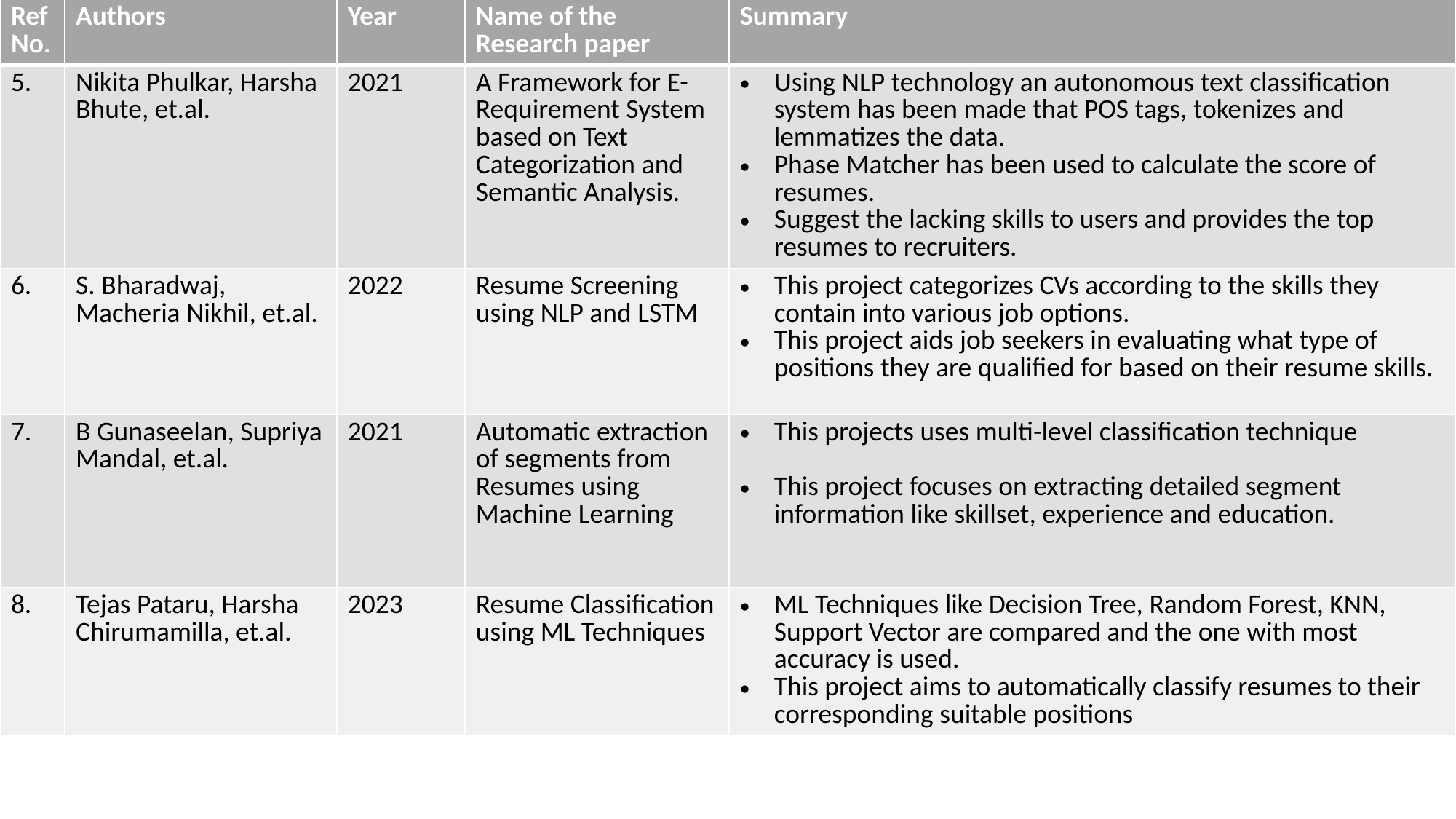

| Ref No. | Authors | Year | Name of the Research paper | Summary |
| --- | --- | --- | --- | --- |
| 5. | Nikita Phulkar, Harsha Bhute, et.al. | 2021 | A Framework for E-Requirement System based on Text Categorization and Semantic Analysis. | Using NLP technology an autonomous text classification system has been made that POS tags, tokenizes and lemmatizes the data. Phase Matcher has been used to calculate the score of resumes. Suggest the lacking skills to users and provides the top resumes to recruiters. |
| 6. | S. Bharadwaj, Macheria Nikhil, et.al. | 2022 | Resume Screening using NLP and LSTM | This project categorizes CVs according to the skills they contain into various job options. This project aids job seekers in evaluating what type of positions they are qualified for based on their resume skills. |
| 7. | B Gunaseelan, Supriya Mandal, et.al. | 2021 | Automatic extraction of segments from Resumes using Machine Learning | This projects uses multi-level classification technique This project focuses on extracting detailed segment information like skillset, experience and education. |
| 8. | Tejas Pataru, Harsha Chirumamilla, et.al. | 2023 | Resume Classification using ML Techniques | ML Techniques like Decision Tree, Random Forest, KNN, Support Vector are compared and the one with most accuracy is used. This project aims to automatically classify resumes to their corresponding suitable positions |